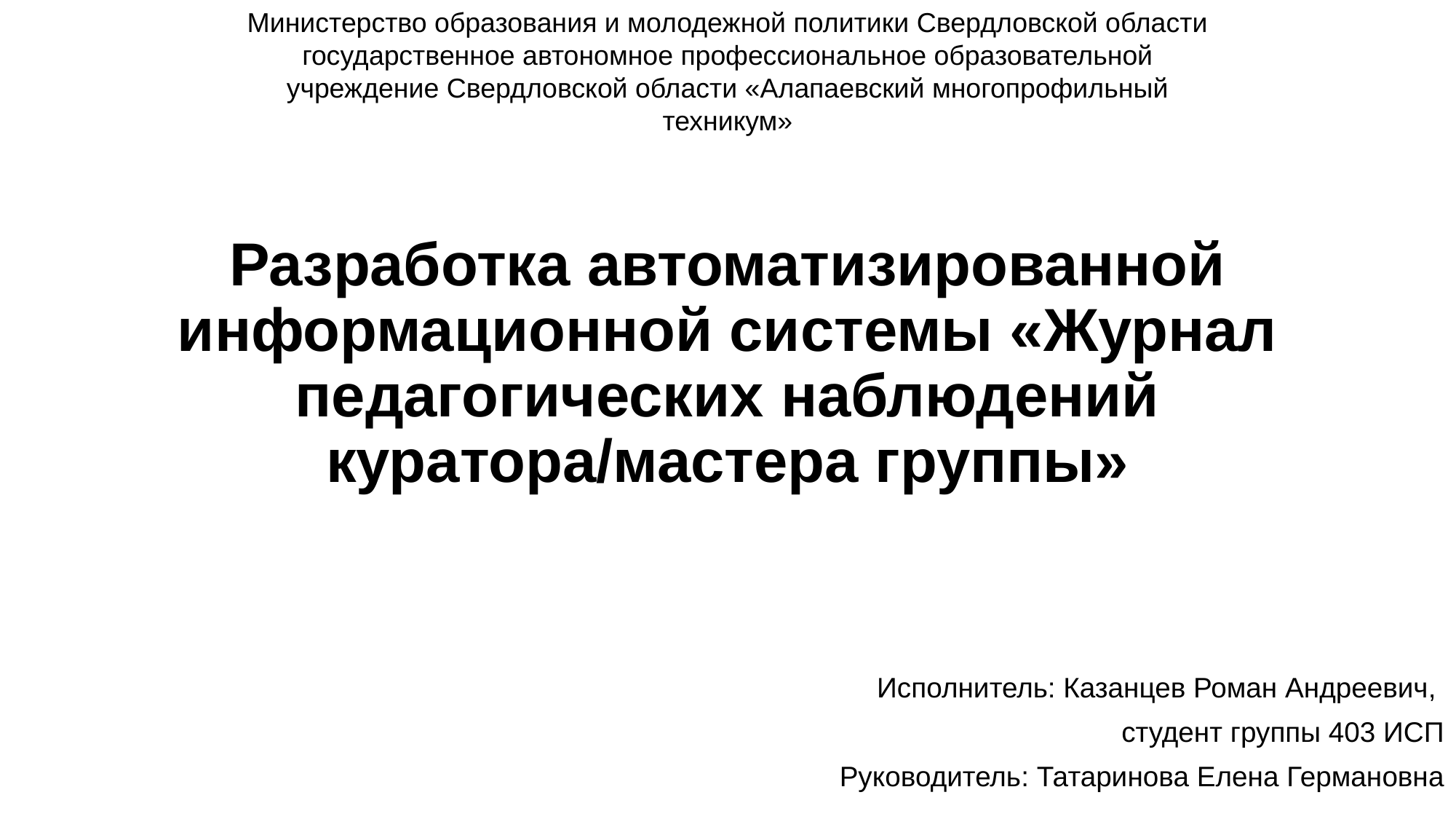

Министерство образования и молодежной политики Свердловской области
государственное автономное профессиональное образовательной учреждение Свердловской области «Алапаевский многопрофильный техникум»
# Разработка автоматизированной информационной системы «Журнал педагогических наблюдений куратора/мастера группы»
Исполнитель: Казанцев Роман Андреевич,
студент группы 403 ИСП
Руководитель: Татаринова Елена Германовна